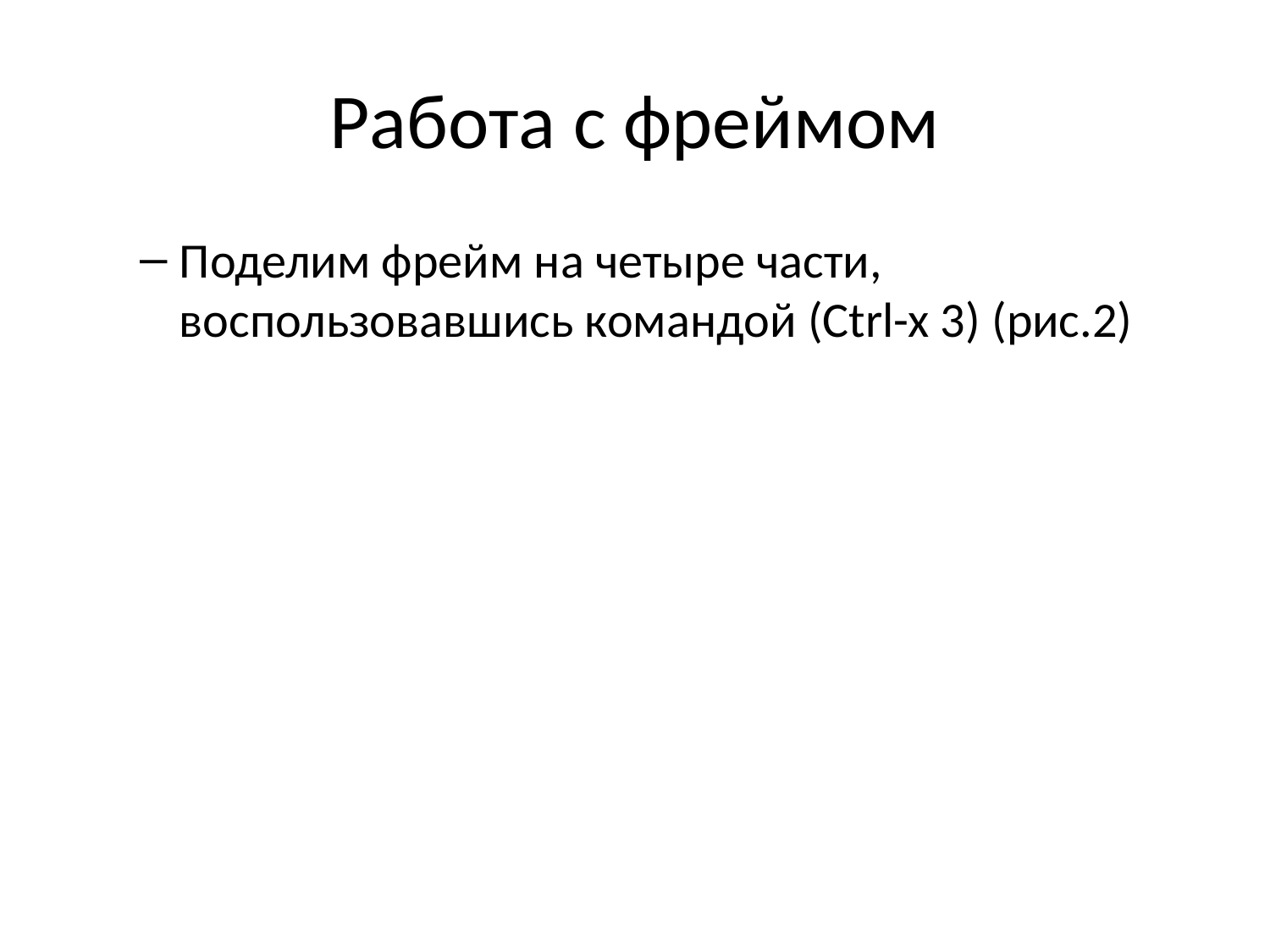

# Работа с фреймом
Поделим фрейм на четыре части, воспользовавшись командой (Ctrl-x 3) (рис.2)